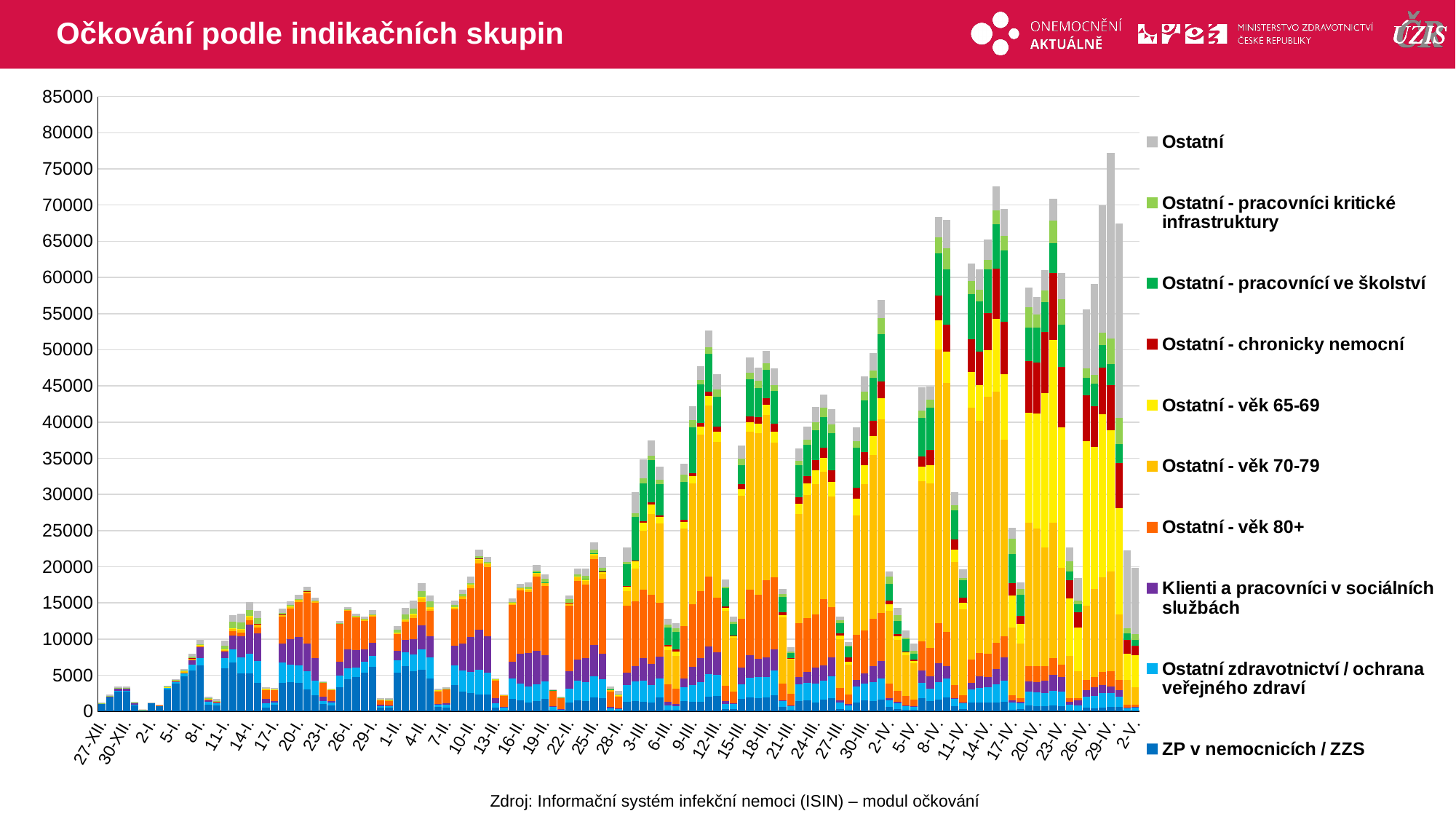

# Očkování podle indikačních skupin

### Chart

| Category | ZP v nemocnicích / ZZS | Ostatní zdravotnictví / ochrana veřejného zdraví | Klienti a pracovníci v sociálních službách | Ostatní - věk 80+ | Ostatní - věk 70-79 | Ostatní - věk 65-69 | Ostatní - chronicky nemocní | Ostatní - pracovnící ve školství | Ostatní - pracovníci kritické infrastruktury | Ostatní |
|---|---|---|---|---|---|---|---|---|---|---|
| 27-XII. | 1035.0 | 53.0 | 10.0 | 12.0 | 35.0 | 24.0 | 0.0 | 0.0 | 6.0 | 75.0 |
| 28-XII. | 1929.0 | 70.0 | 76.0 | 30.0 | 47.0 | 26.0 | 0.0 | 0.0 | 8.0 | 110.0 |
| 29-XII. | 2771.0 | 77.0 | 310.0 | 36.0 | 55.0 | 36.0 | 0.0 | 0.0 | 4.0 | 155.0 |
| 30-XII. | 2742.0 | 145.0 | 291.0 | 25.0 | 24.0 | 25.0 | 0.0 | 0.0 | 36.0 | 187.0 |
| 31-XII. | 896.0 | 82.0 | 195.0 | 20.0 | 26.0 | 14.0 | 3.0 | 0.0 | 2.0 | 68.0 |
| 1-I. | 219.0 | 26.0 | 4.0 | 1.0 | 3.0 | 0.0 | 0.0 | 0.0 | 4.0 | 3.0 |
| 2-I. | 1157.0 | 44.0 | 0.0 | 5.0 | 9.0 | 1.0 | 0.0 | 0.0 | 0.0 | 50.0 |
| 3-I. | 830.0 | 39.0 | 2.0 | 3.0 | 6.0 | 7.0 | 0.0 | 0.0 | 0.0 | 27.0 |
| 4-I. | 3081.0 | 215.0 | 3.0 | 20.0 | 44.0 | 23.0 | 0.0 | 0.0 | 14.0 | 166.0 |
| 5-I. | 3866.0 | 312.0 | 12.0 | 31.0 | 59.0 | 47.0 | 0.0 | 0.0 | 36.0 | 132.0 |
| 6-I. | 4889.0 | 411.0 | 55.0 | 38.0 | 101.0 | 53.0 | 1.0 | 0.0 | 82.0 | 186.0 |
| 7-I. | 5705.0 | 763.0 | 615.0 | 63.0 | 149.0 | 80.0 | 1.0 | 0.0 | 148.0 | 414.0 |
| 8-I. | 6356.0 | 976.0 | 1591.0 | 74.0 | 98.0 | 64.0 | 0.0 | 0.0 | 171.0 | 598.0 |
| 9-I. | 891.0 | 429.0 | 304.0 | 42.0 | 71.0 | 58.0 | 0.0 | 0.0 | 26.0 | 191.0 |
| 10-I. | 786.0 | 382.0 | 78.0 | 64.0 | 97.0 | 60.0 | 0.0 | 0.0 | 3.0 | 276.0 |
| 11-I. | 5914.0 | 1431.0 | 916.0 | 146.0 | 100.0 | 71.0 | 0.0 | 0.0 | 462.0 | 746.0 |
| 12-I. | 6790.0 | 1789.0 | 1942.0 | 554.0 | 274.0 | 148.0 | 1.0 | 0.0 | 852.0 | 999.0 |
| 13-I. | 5246.0 | 2257.0 | 2869.0 | 480.0 | 429.0 | 161.0 | 0.0 | 2.0 | 875.0 | 1146.0 |
| 14-I. | 5229.0 | 2760.0 | 4020.0 | 574.0 | 439.0 | 149.0 | 0.0 | 2.0 | 829.0 | 1155.0 |
| 15-I. | 3972.0 | 2984.0 | 3845.0 | 782.0 | 392.0 | 136.0 | 4.0 | 0.0 | 832.0 | 974.0 |
| 16-I. | 479.0 | 621.0 | 616.0 | 1194.0 | 165.0 | 50.0 | 0.0 | 0.0 | 0.0 | 249.0 |
| 17-I. | 908.0 | 304.0 | 242.0 | 1473.0 | 111.0 | 26.0 | 0.0 | 0.0 | 0.0 | 162.0 |
| 18-I. | 3986.0 | 2778.0 | 2666.0 | 3640.0 | 279.0 | 97.0 | 3.0 | 0.0 | 113.0 | 617.0 |
| 19-I. | 4042.0 | 2456.0 | 3524.0 | 4221.0 | 228.0 | 91.0 | 0.0 | 0.0 | 113.0 | 521.0 |
| 20-I. | 3912.0 | 2442.0 | 3924.0 | 4840.0 | 276.0 | 89.0 | 0.0 | 0.0 | 77.0 | 601.0 |
| 21-I. | 3026.0 | 2572.0 | 3787.0 | 6889.0 | 262.0 | 84.0 | 3.0 | 1.0 | 115.0 | 518.0 |
| 22-I. | 2243.0 | 1997.0 | 3080.0 | 7723.0 | 209.0 | 57.0 | 0.0 | 0.0 | 33.0 | 421.0 |
| 23-I. | 1004.0 | 377.0 | 609.0 | 2012.0 | 19.0 | 7.0 | 0.0 | 0.0 | 3.0 | 107.0 |
| 24-I. | 872.0 | 389.0 | 126.0 | 1576.0 | 51.0 | 18.0 | 0.0 | 0.0 | 3.0 | 69.0 |
| 25-I. | 3393.0 | 1511.0 | 1921.0 | 5272.0 | 90.0 | 28.0 | 0.0 | 0.0 | 25.0 | 299.0 |
| 26-I. | 4443.0 | 1476.0 | 2655.0 | 5389.0 | 81.0 | 54.0 | 0.0 | 0.0 | 43.0 | 306.0 |
| 27-I. | 4713.0 | 1353.0 | 2372.0 | 4539.0 | 99.0 | 32.0 | 0.0 | 0.0 | 47.0 | 311.0 |
| 28-I. | 5394.0 | 1423.0 | 1796.0 | 3885.0 | 119.0 | 42.0 | 1.0 | 0.0 | 109.0 | 339.0 |
| 29-I. | 6120.0 | 1515.0 | 1844.0 | 3595.0 | 131.0 | 54.0 | 1.0 | 0.0 | 139.0 | 570.0 |
| 30-I. | 566.0 | 191.0 | 179.0 | 585.0 | 68.0 | 52.0 | 0.0 | 0.0 | 0.0 | 157.0 |
| 31-I. | 562.0 | 189.0 | 63.0 | 615.0 | 106.0 | 55.0 | 0.0 | 0.0 | 20.0 | 258.0 |
| 1-II. | 5398.0 | 1689.0 | 1290.0 | 2271.0 | 154.0 | 87.0 | 0.0 | 0.0 | 424.0 | 493.0 |
| 2-II. | 6304.0 | 1914.0 | 1668.0 | 2479.0 | 258.0 | 125.0 | 0.0 | 3.0 | 666.0 | 855.0 |
| 3-II. | 5557.0 | 2270.0 | 2192.0 | 2842.0 | 452.0 | 179.0 | 0.0 | 1.0 | 754.0 | 1072.0 |
| 4-II. | 5709.0 | 2863.0 | 3355.0 | 3210.0 | 484.0 | 173.0 | 0.0 | 0.0 | 804.0 | 1166.0 |
| 5-II. | 4546.0 | 2905.0 | 2976.0 | 3436.0 | 383.0 | 133.0 | 2.0 | 0.0 | 789.0 | 862.0 |
| 6-II. | 582.0 | 427.0 | 42.0 | 1724.0 | 79.0 | 47.0 | 0.0 | 0.0 | 5.0 | 260.0 |
| 7-II. | 548.0 | 391.0 | 178.0 | 1933.0 | 80.0 | 23.0 | 0.0 | 0.0 | 3.0 | 158.0 |
| 8-II. | 3619.0 | 2702.0 | 2731.0 | 5035.0 | 255.0 | 86.0 | 1.0 | 0.0 | 247.0 | 653.0 |
| 9-II. | 2698.0 | 2924.0 | 3775.0 | 6116.0 | 282.0 | 104.0 | 1.0 | 1.0 | 304.0 | 666.0 |
| 10-II. | 2567.0 | 2936.0 | 4810.0 | 6735.0 | 353.0 | 123.0 | 0.0 | 0.0 | 188.0 | 890.0 |
| 11-II. | 2389.0 | 3415.0 | 5440.0 | 9248.0 | 498.0 | 160.0 | 2.0 | 1.0 | 328.0 | 851.0 |
| 12-II. | 2355.0 | 3051.0 | 5018.0 | 9550.0 | 422.0 | 102.0 | 1.0 | 1.0 | 164.0 | 641.0 |
| 13-II. | 494.0 | 670.0 | 713.0 | 2417.0 | 113.0 | 15.0 | 0.0 | 1.0 | 4.0 | 98.0 |
| 14-II. | 99.0 | 430.0 | 133.0 | 1577.0 | 40.0 | 16.0 | 1.0 | 0.0 | 0.0 | 57.0 |
| 15-II. | 1749.0 | 2801.0 | 2318.0 | 7830.0 | 256.0 | 76.0 | 2.0 | 0.0 | 88.0 | 511.0 |
| 16-II. | 1496.0 | 2327.0 | 4194.0 | 8729.0 | 264.0 | 97.0 | 1.0 | 1.0 | 50.0 | 428.0 |
| 17-II. | 1251.0 | 2215.0 | 4627.0 | 8396.0 | 334.0 | 145.0 | 0.0 | 1.0 | 259.0 | 592.0 |
| 18-II. | 1431.0 | 2341.0 | 4574.0 | 10312.0 | 394.0 | 163.0 | 4.0 | 3.0 | 256.0 | 731.0 |
| 19-II. | 1751.0 | 2389.0 | 3649.0 | 9572.0 | 322.0 | 126.0 | 10.0 | 5.0 | 485.0 | 650.0 |
| 20-II. | 141.0 | 475.0 | 162.0 | 2049.0 | 69.0 | 20.0 | 0.0 | 3.0 | 4.0 | 157.0 |
| 21-II. | 106.0 | 165.0 | 3.0 | 1601.0 | 43.0 | 13.0 | 0.0 | 0.0 | 12.0 | 83.0 |
| 22-II. | 1237.0 | 1868.0 | 2496.0 | 9001.0 | 276.0 | 135.0 | 7.0 | 1.0 | 457.0 | 557.0 |
| 23-II. | 1539.0 | 2671.0 | 2952.0 | 10893.0 | 436.0 | 194.0 | 3.0 | 2.0 | 293.0 | 738.0 |
| 24-II. | 1422.0 | 2633.0 | 3305.0 | 10147.0 | 572.0 | 203.0 | 5.0 | 6.0 | 445.0 | 1005.0 |
| 25-II. | 1911.0 | 2991.0 | 4248.0 | 11874.0 | 558.0 | 219.0 | 10.0 | 40.0 | 493.0 | 1012.0 |
| 26-II. | 1816.0 | 2660.0 | 3480.0 | 10333.0 | 791.0 | 259.0 | 19.0 | 50.0 | 426.0 | 1486.0 |
| 27-II. | 127.0 | 295.0 | 169.0 | 2155.0 | 256.0 | 43.0 | 5.0 | 34.0 | 23.0 | 368.0 |
| 28-II. | 83.0 | 227.0 | 105.0 | 1617.0 | 109.0 | 55.0 | 0.0 | 178.0 | 11.0 | 482.0 |
| 1-III. | 1308.0 | 2369.0 | 1684.0 | 9277.0 | 2027.0 | 647.0 | 23.0 | 3024.0 | 321.0 | 1965.0 |
| 2-III. | 1398.0 | 2752.0 | 2111.0 | 8967.0 | 4557.0 | 1042.0 | 26.0 | 6030.0 | 473.0 | 2940.0 |
| 3-III. | 1361.0 | 2909.0 | 3131.0 | 9380.0 | 8204.0 | 1137.0 | 128.0 | 5302.0 | 664.0 | 2579.0 |
| 4-III. | 1273.0 | 2410.0 | 2917.0 | 9551.0 | 11187.0 | 1276.0 | 244.0 | 5880.0 | 573.0 | 2114.0 |
| 5-III. | 1933.0 | 2570.0 | 3030.0 | 7523.0 | 10896.0 | 942.0 | 218.0 | 4289.0 | 578.0 | 1809.0 |
| 6-III. | 246.0 | 620.0 | 421.0 | 2424.0 | 4752.0 | 473.0 | 286.0 | 2384.0 | 396.0 | 779.0 |
| 7-III. | 173.0 | 562.0 | 301.0 | 2137.0 | 4522.0 | 592.0 | 329.0 | 2347.0 | 513.0 | 697.0 |
| 8-III. | 1385.0 | 1950.0 | 1188.0 | 7313.0 | 13456.0 | 894.0 | 258.0 | 5242.0 | 1015.0 | 1539.0 |
| 9-III. | 1366.0 | 2279.0 | 2476.0 | 8700.0 | 16684.0 | 1033.0 | 433.0 | 6349.0 | 976.0 | 1901.0 |
| 10-III. | 1337.0 | 2749.0 | 3311.0 | 9249.0 | 21629.0 | 1126.0 | 447.0 | 5372.0 | 587.0 | 1930.0 |
| 11-III. | 2056.0 | 3129.0 | 3773.0 | 9662.0 | 23709.0 | 1292.0 | 619.0 | 5182.0 | 882.0 | 2336.0 |
| 12-III. | 2186.0 | 2840.0 | 3139.0 | 7603.0 | 21485.0 | 1372.0 | 716.0 | 4169.0 | 1015.0 | 2133.0 |
| 13-III. | 326.0 | 657.0 | 412.0 | 2200.0 | 10297.0 | 380.0 | 228.0 | 2542.0 | 199.0 | 964.0 |
| 14-III. | 309.0 | 681.0 | 110.0 | 1626.0 | 7465.0 | 249.0 | 80.0 | 1585.0 | 304.0 | 738.0 |
| 15-III. | 1712.0 | 2020.0 | 2326.0 | 6787.0 | 16940.0 | 979.0 | 632.0 | 2664.0 | 920.0 | 1755.0 |
| 16-III. | 1975.0 | 2688.0 | 3076.0 | 9126.0 | 21830.0 | 1328.0 | 796.0 | 5107.0 | 863.0 | 2119.0 |
| 17-III. | 1844.0 | 2902.0 | 2473.0 | 8880.0 | 22392.0 | 1334.0 | 839.0 | 4028.0 | 1070.0 | 1793.0 |
| 18-III. | 1918.0 | 2842.0 | 2661.0 | 10750.0 | 22816.0 | 1405.0 | 948.0 | 3888.0 | 856.0 | 1724.0 |
| 19-III. | 2280.0 | 3409.0 | 2893.0 | 9972.0 | 18610.0 | 1539.0 | 1121.0 | 4488.0 | 830.0 | 2298.0 |
| 20-III. | 669.0 | 815.0 | 56.0 | 2304.0 | 9124.0 | 372.0 | 319.0 | 2188.0 | 380.0 | 731.0 |
| 21-III. | 244.0 | 571.0 | 16.0 | 1590.0 | 4776.0 | 125.0 | 64.0 | 703.0 | 160.0 | 607.0 |
| 22-III. | 1408.0 | 2298.0 | 1048.0 | 7416.0 | 15135.0 | 1403.0 | 882.0 | 4481.0 | 612.0 | 1715.0 |
| 23-III. | 1546.0 | 2357.0 | 1579.0 | 7461.0 | 16985.0 | 1573.0 | 1066.0 | 4306.0 | 694.0 | 1845.0 |
| 24-III. | 1210.0 | 2619.0 | 2247.0 | 7376.0 | 17945.0 | 1948.0 | 1372.0 | 4103.0 | 1132.0 | 2095.0 |
| 25-III. | 1640.0 | 2573.0 | 2187.0 | 9110.0 | 17577.0 | 1929.0 | 1454.0 | 4213.0 | 1270.0 | 1822.0 |
| 26-III. | 1869.0 | 3011.0 | 2598.0 | 6947.0 | 15307.0 | 1994.0 | 1605.0 | 5141.0 | 1190.0 | 2160.0 |
| 27-III. | 321.0 | 945.0 | 215.0 | 1773.0 | 6765.0 | 463.0 | 330.0 | 1395.0 | 444.0 | 429.0 |
| 28-III. | 258.0 | 583.0 | 166.0 | 1296.0 | 4115.0 | 486.0 | 611.0 | 1466.0 | 78.0 | 502.0 |
| 29-III. | 1227.0 | 2193.0 | 967.0 | 6213.0 | 16494.0 | 2292.0 | 1531.0 | 5568.0 | 826.0 | 1949.0 |
| 30-III. | 1539.0 | 2303.0 | 1456.0 | 5869.0 | 20282.0 | 2584.0 | 1806.0 | 7170.0 | 1163.0 | 2186.0 |
| 31-III. | 1402.0 | 2653.0 | 2238.0 | 6468.0 | 22702.0 | 2579.0 | 2120.0 | 5982.0 | 967.0 | 2437.0 |
| 1-IV. | 1639.0 | 2877.0 | 2409.0 | 6663.0 | 26759.0 | 2955.0 | 2269.0 | 6576.0 | 2204.0 | 2525.0 |
| 2-IV. | 602.0 | 935.0 | 267.0 | 1999.0 | 10098.0 | 898.0 | 531.0 | 2287.0 | 1020.0 | 729.0 |
| 3-IV. | 307.0 | 868.0 | 150.0 | 1467.0 | 7049.0 | 548.0 | 262.0 | 1844.0 | 782.0 | 1041.0 |
| 4-IV. | 248.0 | 510.0 | 45.0 | 1312.0 | 5697.0 | 356.0 | 143.0 | 1670.0 | 236.0 | 951.0 |
| 5-IV. | 258.0 | 397.0 | 32.0 | 895.0 | 5100.0 | 329.0 | 133.0 | 825.0 | 435.0 | 994.0 |
| 6-IV. | 1871.0 | 2052.0 | 1721.0 | 3999.0 | 22170.0 | 2011.0 | 1409.0 | 5298.0 | 1029.0 | 3276.0 |
| 7-IV. | 1408.0 | 1727.0 | 1746.0 | 3869.0 | 22775.0 | 2538.0 | 2097.0 | 5859.0 | 1057.0 | 1864.0 |
| 8-IV. | 1602.0 | 2444.0 | 2583.0 | 5572.0 | 37804.0 | 4091.0 | 3349.0 | 5913.0 | 2180.0 | 2850.0 |
| 9-IV. | 1899.0 | 2610.0 | 1750.0 | 4697.0 | 34444.0 | 4289.0 | 3770.0 | 7627.0 | 2972.0 | 3925.0 |
| 10-IV. | 686.0 | 1076.0 | 106.0 | 1749.0 | 17009.0 | 1688.0 | 1485.0 | 3971.0 | 717.0 | 1867.0 |
| 11-IV. | 283.0 | 803.0 | 112.0 | 1050.0 | 11845.0 | 913.0 | 752.0 | 2361.0 | 364.0 | 1132.0 |
| 12-IV. | 1215.0 | 1869.0 | 857.0 | 3225.0 | 34815.0 | 4986.0 | 4524.0 | 6201.0 | 1772.0 | 2478.0 |
| 13-IV. | 1277.0 | 1917.0 | 1644.0 | 3192.0 | 32178.0 | 4902.0 | 4583.0 | 7005.0 | 1624.0 | 2741.0 |
| 14-IV. | 1177.0 | 2181.0 | 1404.0 | 3180.0 | 35513.0 | 6500.0 | 5159.0 | 6022.0 | 1303.0 | 2844.0 |
| 15-IV. | 1253.0 | 2462.0 | 2092.0 | 3645.0 | 34705.0 | 10122.0 | 6945.0 | 6128.0 | 1904.0 | 3277.0 |
| 16-IV. | 1288.0 | 2919.0 | 3253.0 | 2925.0 | 27135.0 | 9067.0 | 7269.0 | 9874.0 | 1970.0 | 3728.0 |
| 17-IV. | 230.0 | 959.0 | 361.0 | 680.0 | 9392.0 | 4374.0 | 1782.0 | 3957.0 | 2176.0 | 1469.0 |
| 18-IV. | 293.0 | 798.0 | 236.0 | 499.0 | 7530.0 | 2695.0 | 1179.0 | 2889.0 | 810.0 | 879.0 |
| 19-IV. | 784.0 | 1946.0 | 1377.0 | 2153.0 | 19845.0 | 15231.0 | 7117.0 | 4646.0 | 2728.0 | 2766.0 |
| 20-IV. | 718.0 | 1952.0 | 1362.0 | 2241.0 | 19034.0 | 15833.0 | 7134.0 | 4791.0 | 1846.0 | 2404.0 |
| 21-IV. | 698.0 | 1869.0 | 1652.0 | 2082.0 | 16407.0 | 21332.0 | 8406.0 | 4154.0 | 1603.0 | 2851.0 |
| 22-IV. | 804.0 | 2053.0 | 2230.0 | 2286.0 | 18676.0 | 25314.0 | 9231.0 | 4185.0 | 3119.0 | 2975.0 |
| 23-IV. | 765.0 | 2006.0 | 1944.0 | 1730.0 | 13372.0 | 19417.0 | 8425.0 | 5797.0 | 3561.0 | 3631.0 |
| 24-IV. | 163.0 | 767.0 | 391.0 | 542.0 | 5842.0 | 7866.0 | 2598.0 | 1136.0 | 1432.0 | 1955.0 |
| 25-IV. | 161.0 | 675.0 | 648.0 | 326.0 | 3726.0 | 6061.0 | 2069.0 | 1144.0 | 492.0 | 3099.0 |
| 26-IV. | 478.0 | 1579.0 | 890.0 | 1380.0 | 10328.0 | 22725.0 | 6305.0 | 2471.0 | 1228.0 | 8227.0 |
| 27-IV. | 462.0 | 1662.0 | 1191.0 | 1431.0 | 12219.0 | 19608.0 | 5592.0 | 3142.0 | 1228.0 | 12517.0 |
| 28-IV. | 530.0 | 2055.0 | 1093.0 | 1805.0 | 13078.0 | 22515.0 | 6420.0 | 3196.0 | 1642.0 | 17651.0 |
| 29-IV. | 603.0 | 1910.0 | 978.0 | 2053.0 | 13770.0 | 19536.0 | 6234.0 | 2988.0 | 3430.0 | 25679.0 |
| 30-IV. | 600.0 | 1460.0 | 929.0 | 1310.0 | 9059.0 | 14749.0 | 6224.0 | 2663.0 | 3547.0 | 26953.0 |
| 1-V. | 101.0 | 359.0 | 96.0 | 338.0 | 3439.0 | 3601.0 | 1943.0 | 875.0 | 788.0 | 10740.0 |
| 2-V. | 132.0 | 397.0 | 107.0 | 333.0 | 2359.0 | 4393.0 | 1360.0 | 756.0 | 891.0 | 9068.0 |
Zdroj: Informační systém infekční nemoci (ISIN) – modul očkování